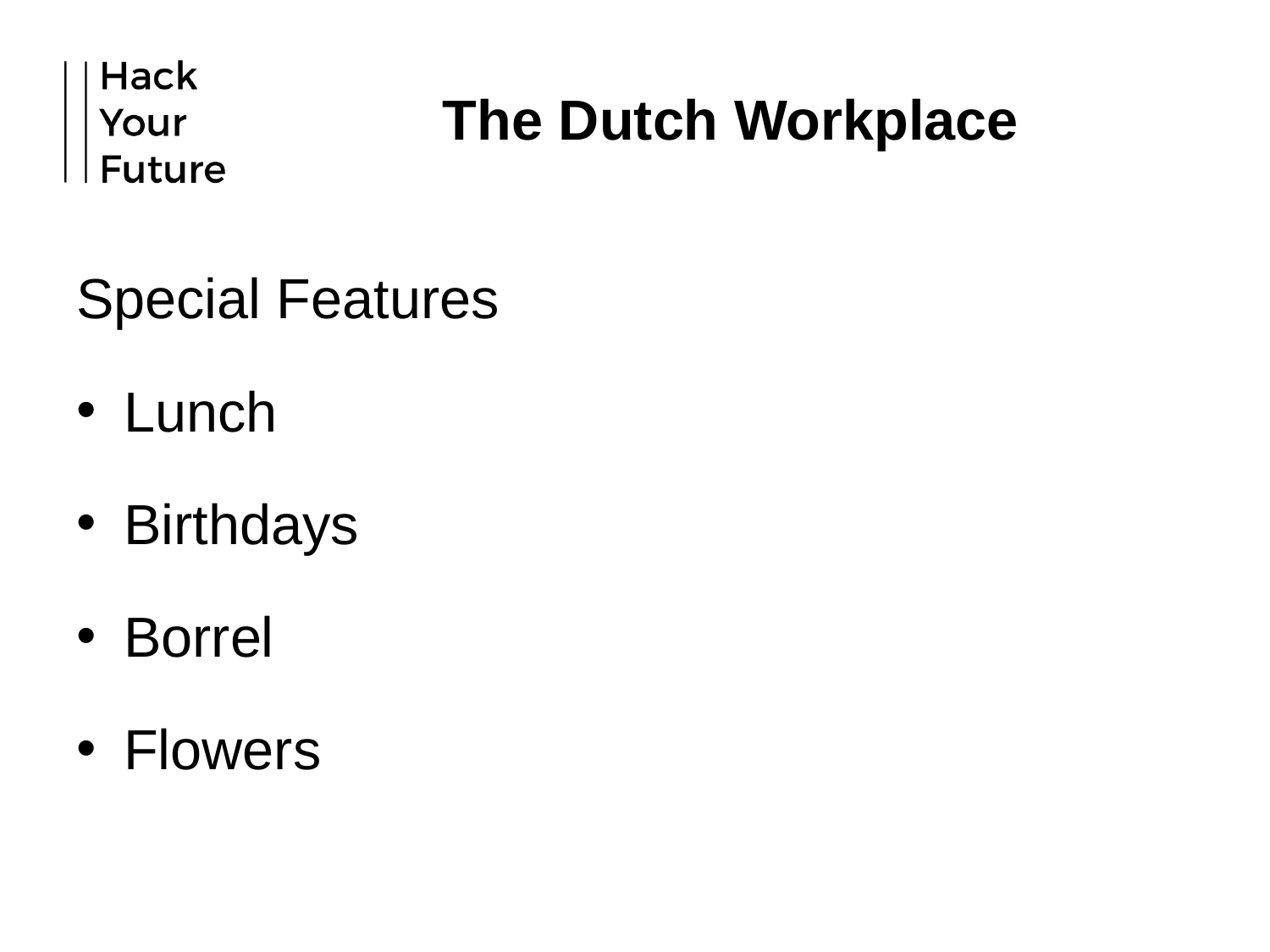

# The Dutch Workplace
Special Features
Lunch
Birthdays
Borrel
Flowers